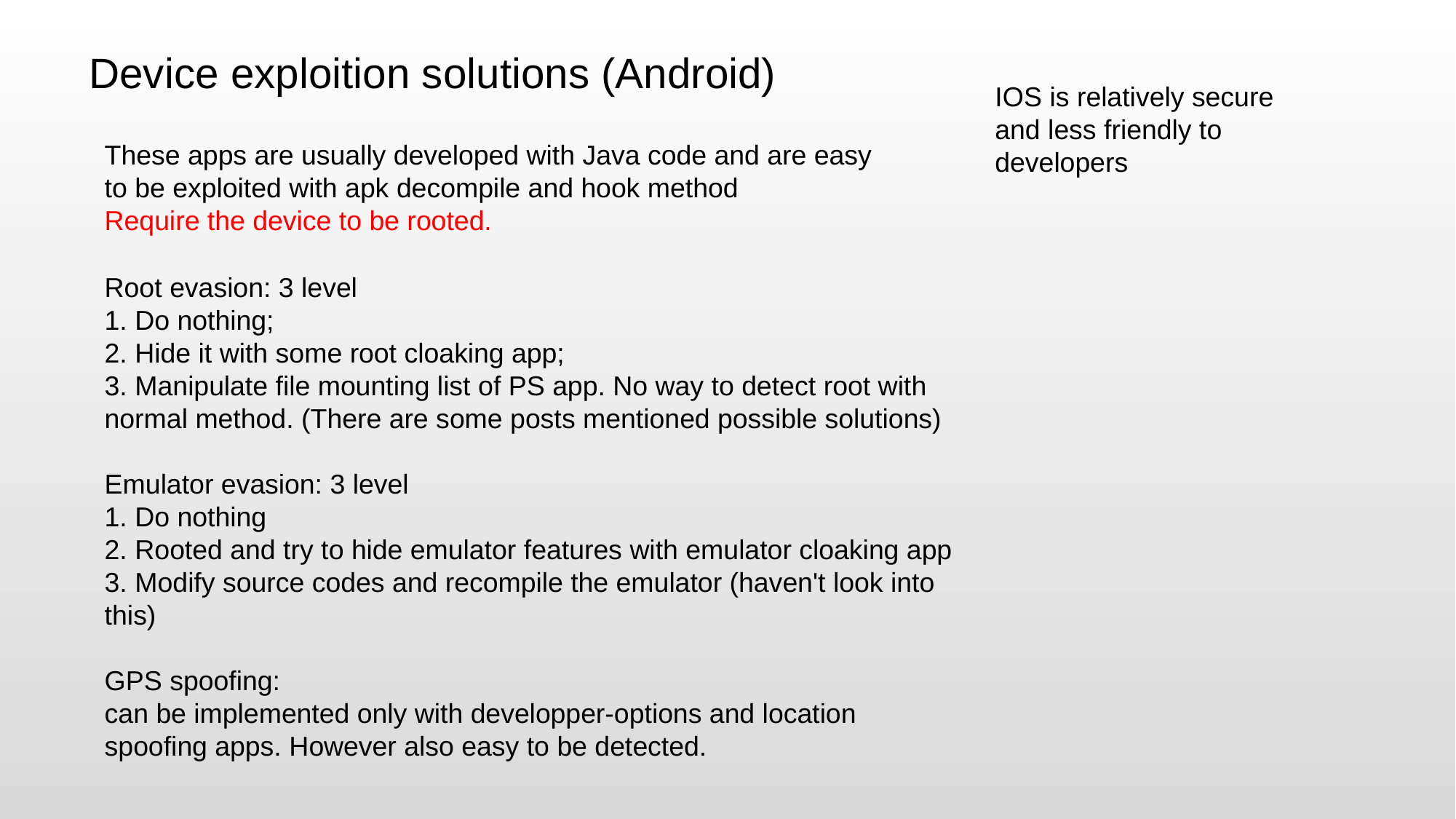

Device exploition solutions (Android)
IOS is relatively secure and less friendly to developers
These apps are usually developed with Java code and are easy to be exploited with apk decompile and hook method
Require the device to be rooted.
Root evasion: 3 level
1. Do nothing;
2. Hide it with some root cloaking app;
3. Manipulate file mounting list of PS app. No way to detect root with normal method. (There are some posts mentioned possible solutions)

Emulator evasion: 3 level
1. Do nothing
2. Rooted and try to hide emulator features with emulator cloaking app
3. Modify source codes and recompile the emulator (haven't look into this)

GPS spoofing:
can be implemented only with developper-options and location spoofing apps. However also easy to be detected.